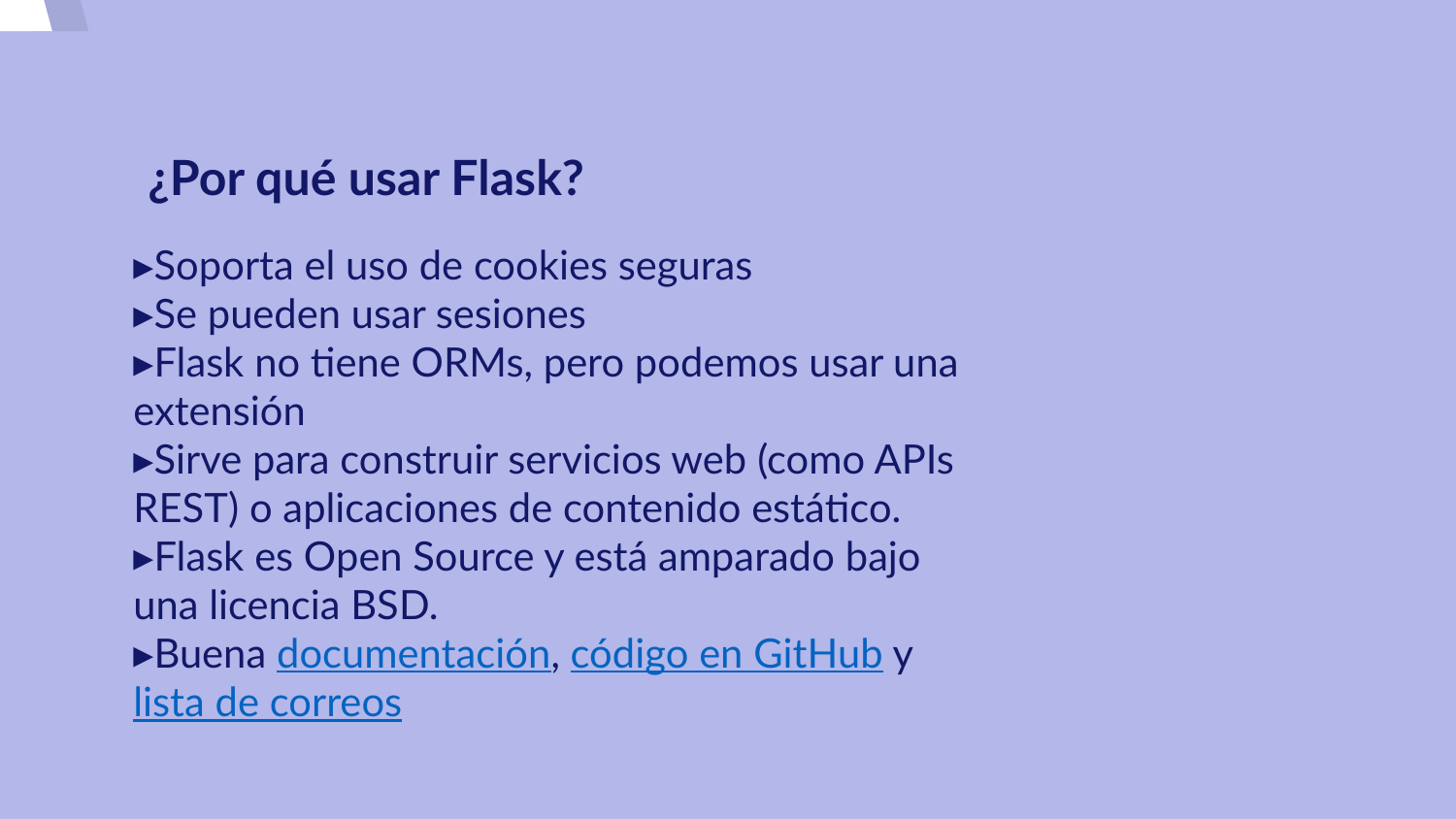

¿Por qué usar Flask?
Soporta el uso de cookies seguras
Se pueden usar sesiones
Flask no tiene ORMs, pero podemos usar una extensión
Sirve para construir servicios web (como APIs REST) o aplicaciones de contenido estático.
Flask es Open Source y está amparado bajo una licencia BSD.
Buena documentación, código en GitHub y lista de correos